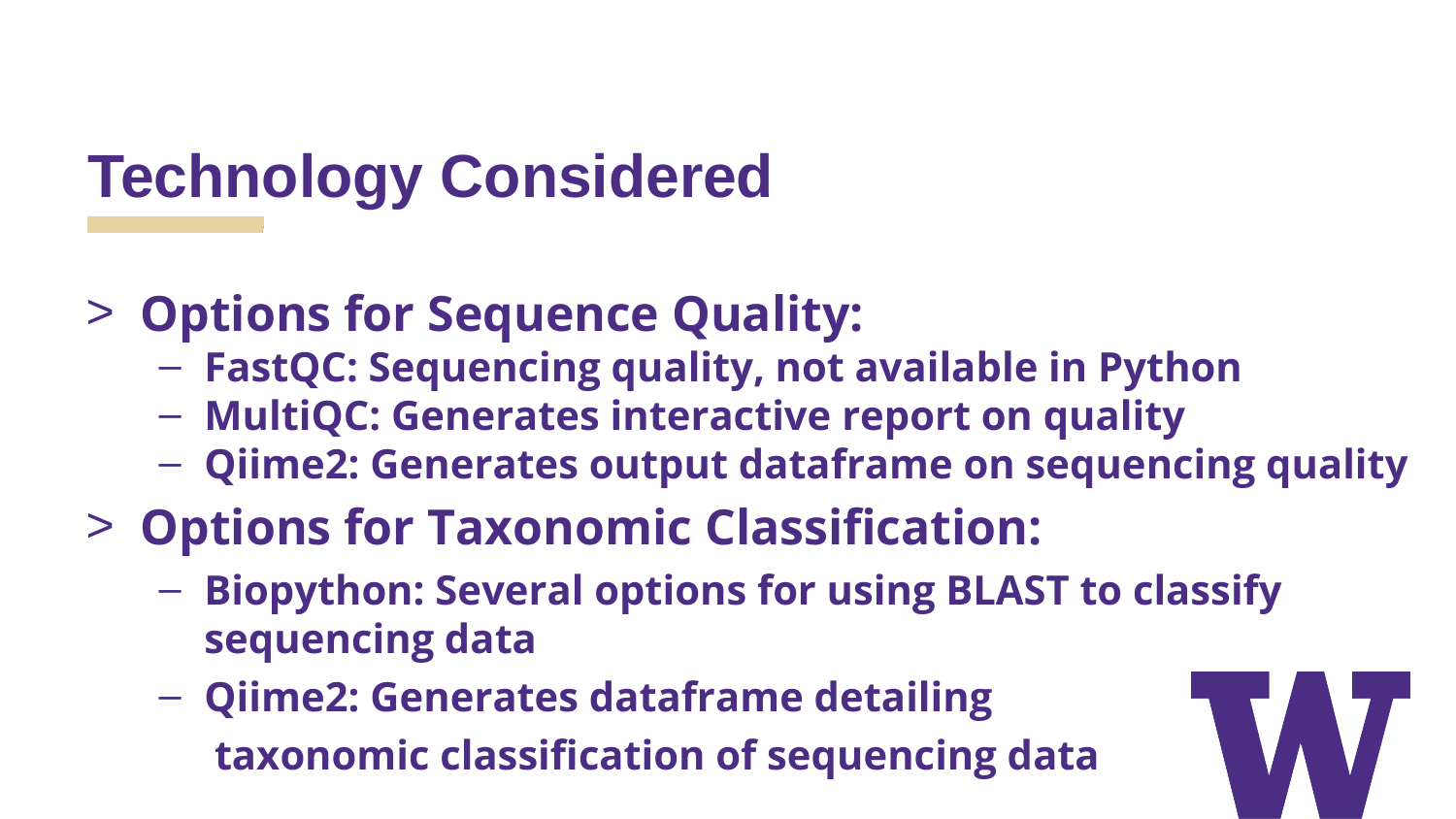

# Technology Considered
Options for Sequence Quality:
FastQC: Sequencing quality, not available in Python
MultiQC: Generates interactive report on quality
Qiime2: Generates output dataframe on sequencing quality
Options for Taxonomic Classification:
Biopython: Several options for using BLAST to classify sequencing data
Qiime2: Generates dataframe detailing
 taxonomic classification of sequencing data